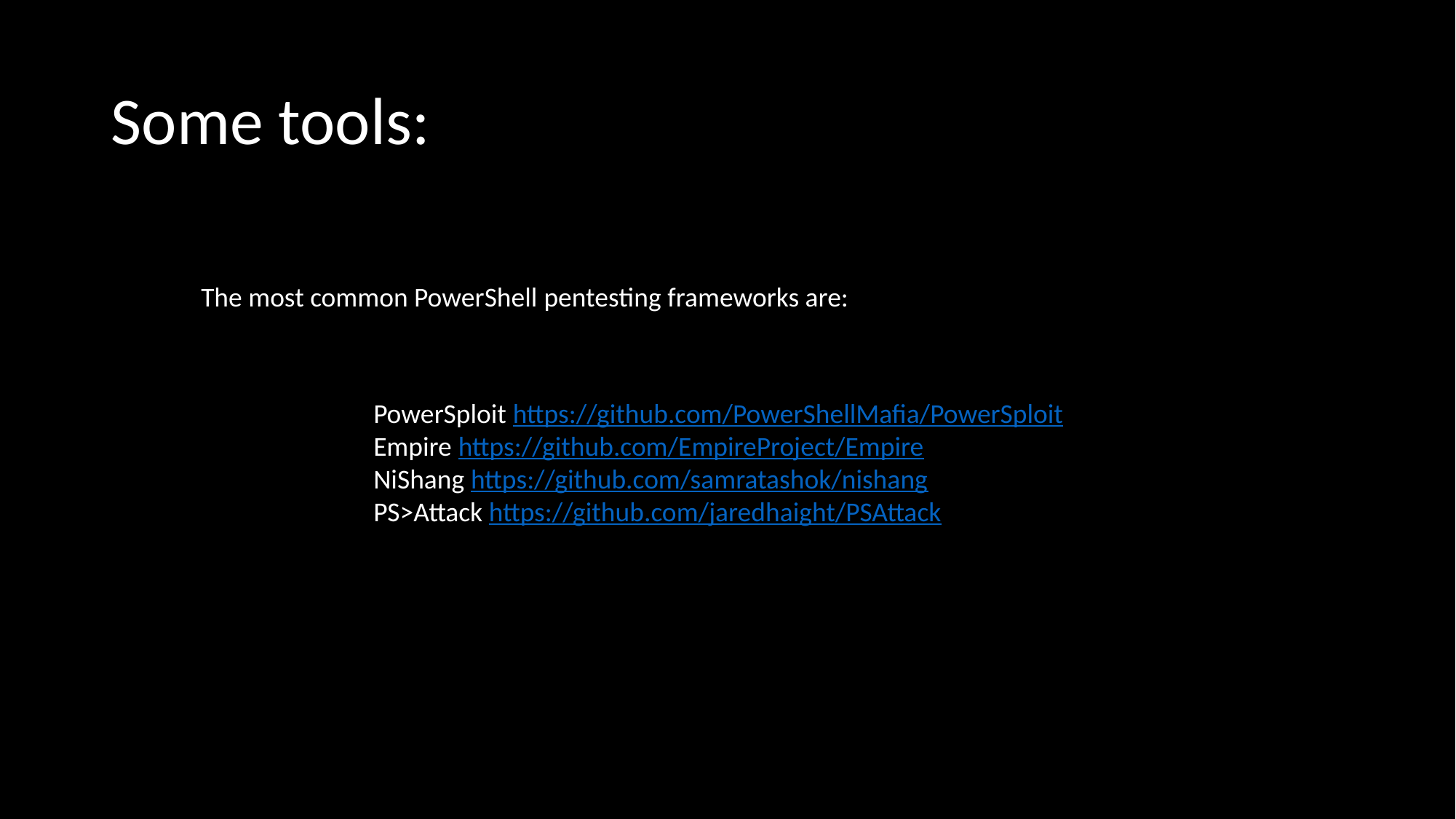

# Some tools:
The most common PowerShell pentesting frameworks are:
PowerSploit https://github.com/PowerShellMafia/PowerSploit
Empire https://github.com/EmpireProject/Empire
NiShang https://github.com/samratashok/nishang
PS>Attack https://github.com/jaredhaight/PSAttack